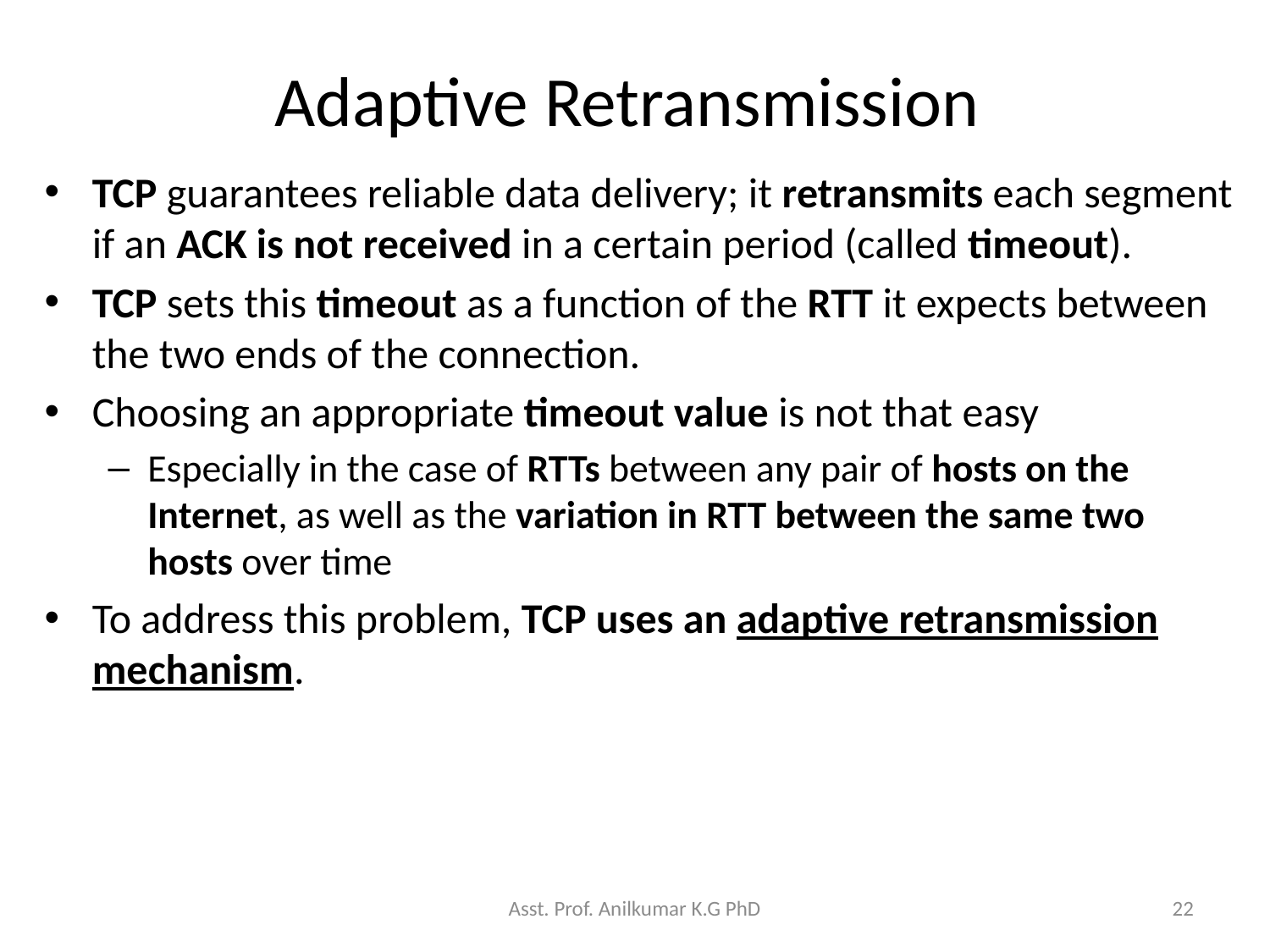

# Adaptive Retransmission
TCP guarantees reliable data delivery; it retransmits each segment if an ACK is not received in a certain period (called timeout).
TCP sets this timeout as a function of the RTT it expects between the two ends of the connection.
Choosing an appropriate timeout value is not that easy
Especially in the case of RTTs between any pair of hosts on the Internet, as well as the variation in RTT between the same two hosts over time
To address this problem, TCP uses an adaptive retransmission mechanism.
Asst. Prof. Anilkumar K.G PhD
22